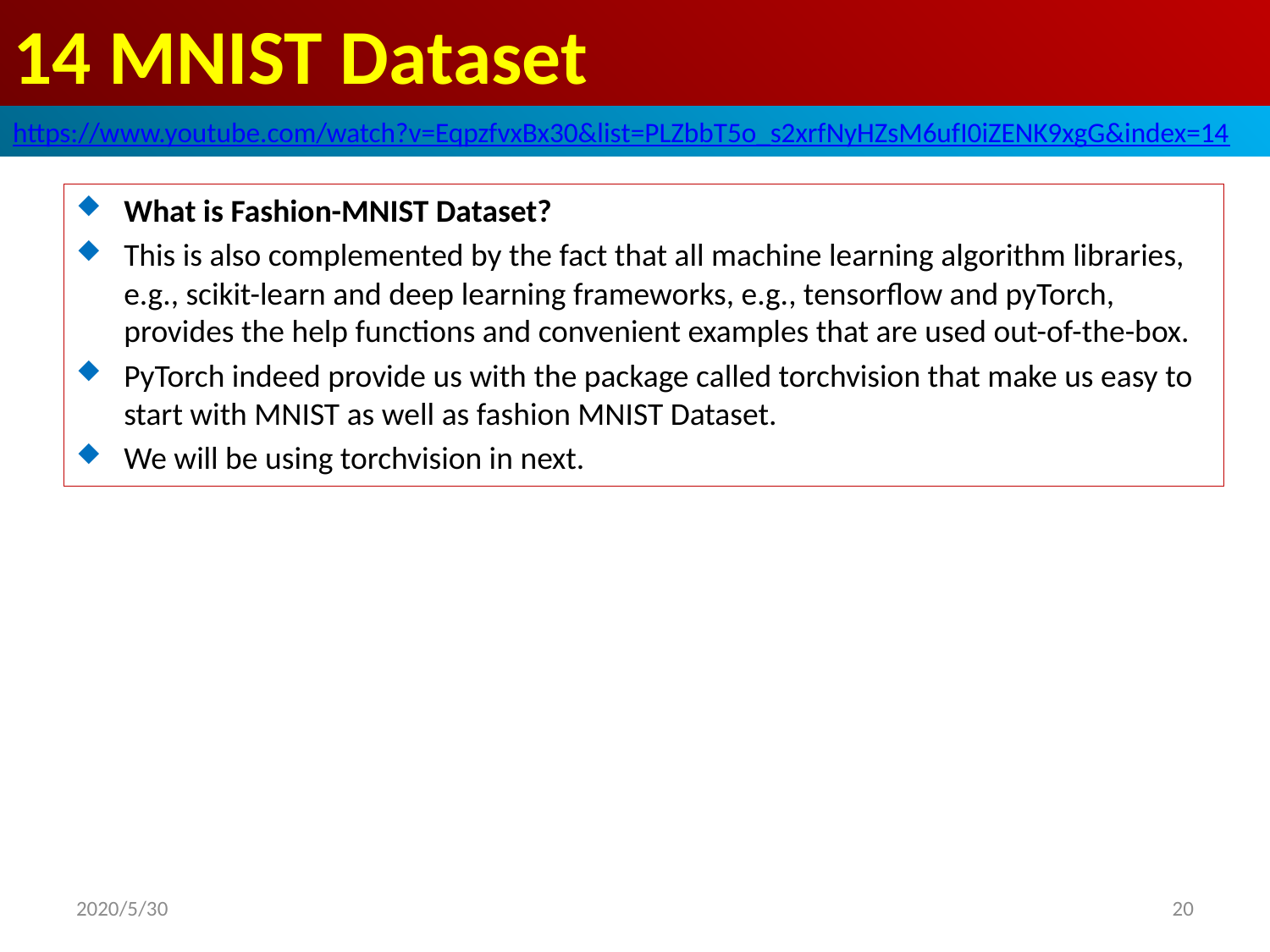

# 14 MNIST Dataset
https://www.youtube.com/watch?v=EqpzfvxBx30&list=PLZbbT5o_s2xrfNyHZsM6ufI0iZENK9xgG&index=14
What is Fashion-MNIST Dataset?
This is also complemented by the fact that all machine learning algorithm libraries, e.g., scikit-learn and deep learning frameworks, e.g., tensorflow and pyTorch, provides the help functions and convenient examples that are used out-of-the-box.
PyTorch indeed provide us with the package called torchvision that make us easy to start with MNIST as well as fashion MNIST Dataset.
We will be using torchvision in next.
2020/5/30
20